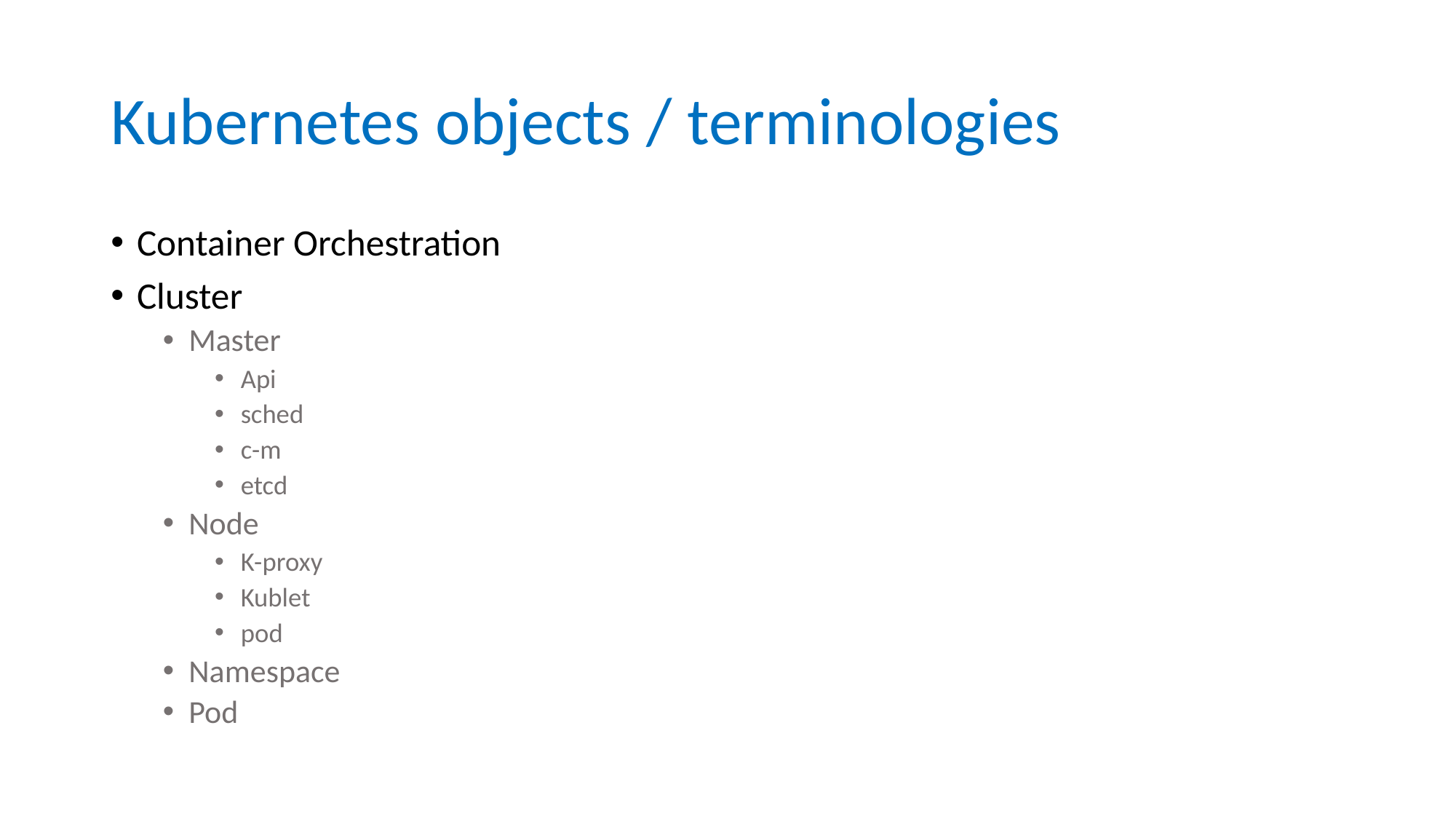

# Kubernetes objects / terminologies
Container Orchestration
Cluster
Master
Api
sched
c-m
etcd
Node
K-proxy
Kublet
pod
Namespace
Pod